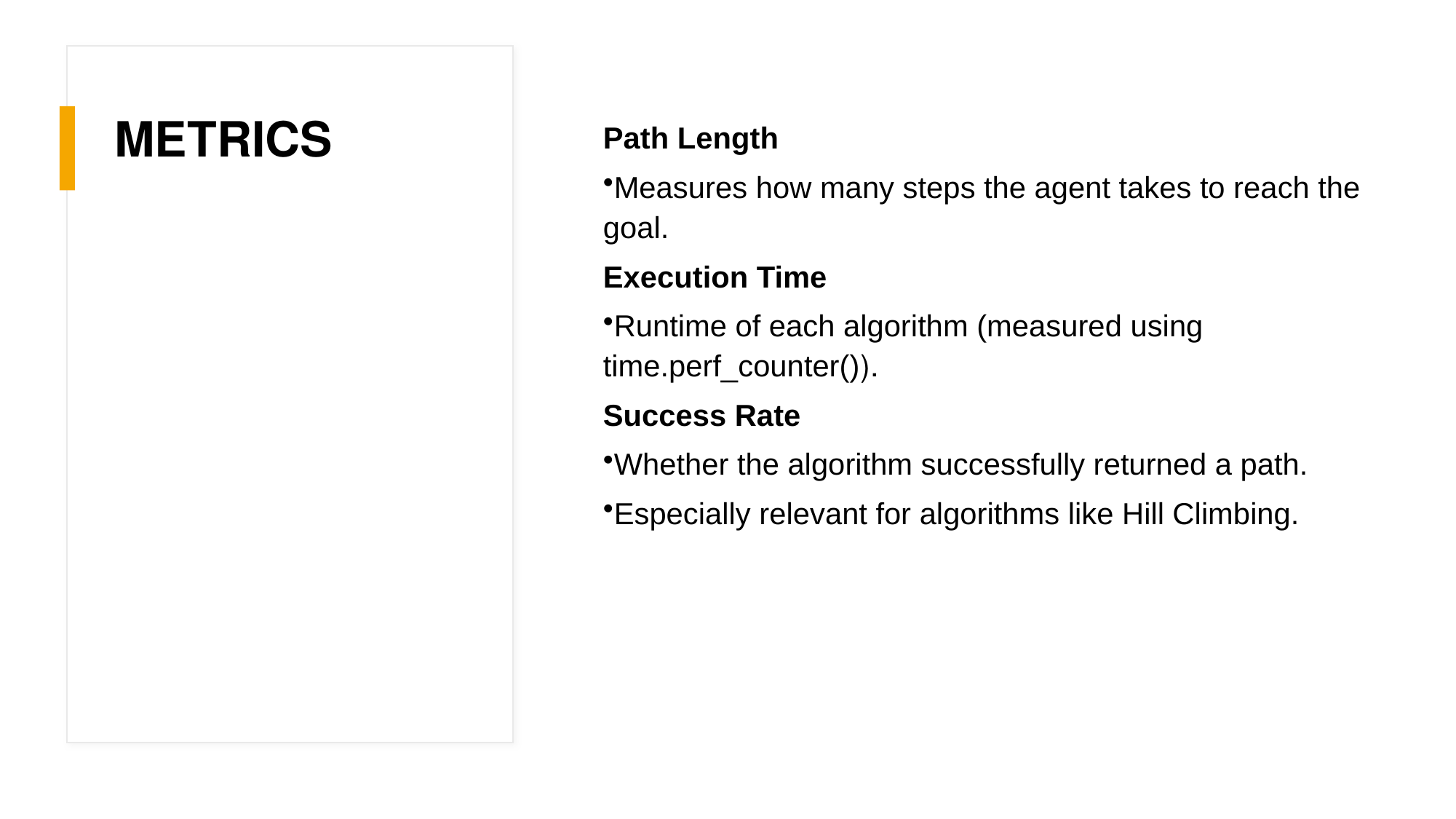

# METRICS
Path Length
Measures how many steps the agent takes to reach the goal.
Execution Time
Runtime of each algorithm (measured using time.perf_counter()).
Success Rate
Whether the algorithm successfully returned a path.
Especially relevant for algorithms like Hill Climbing.